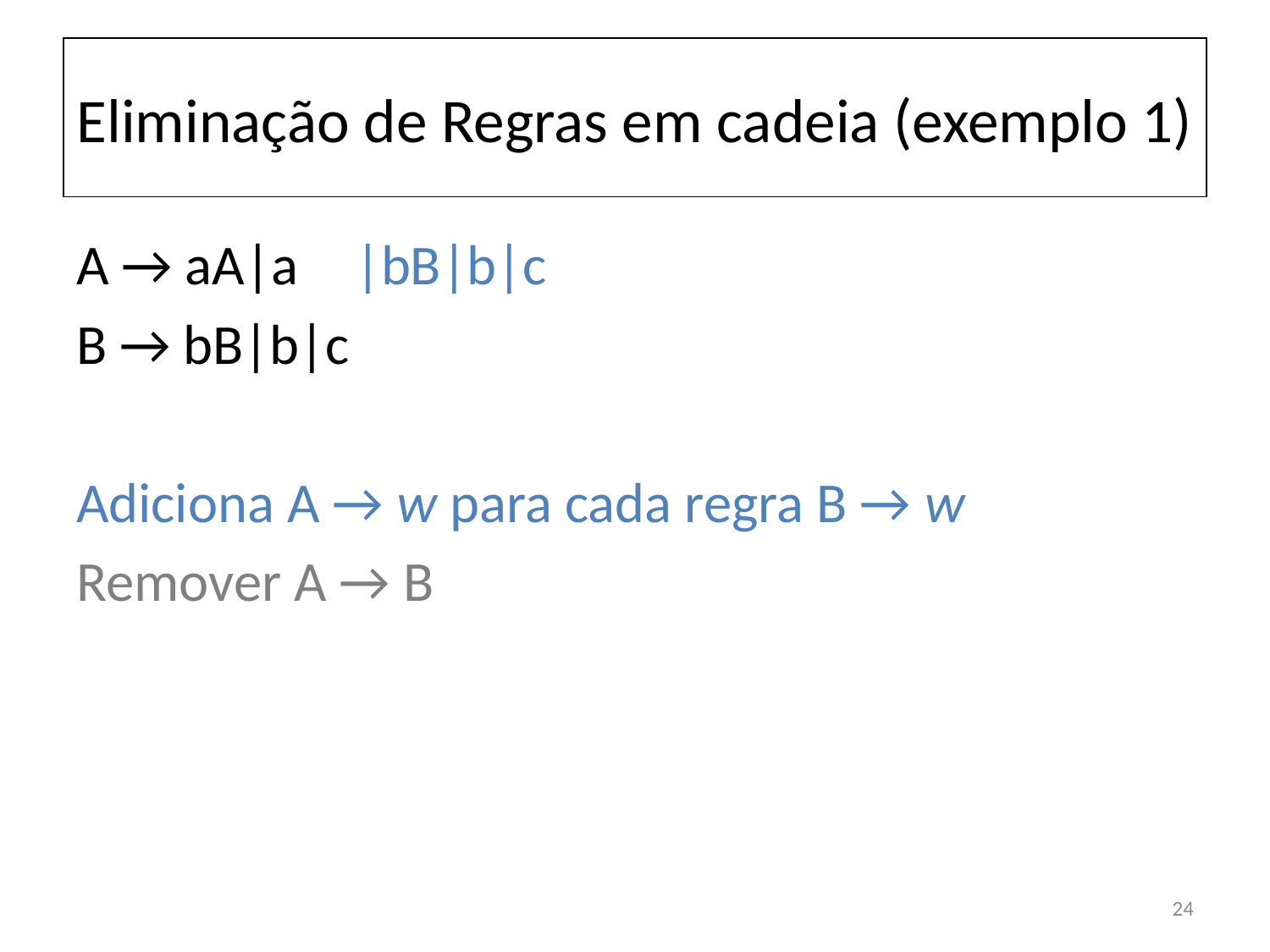

# Eliminação de Regras em cadeia (exemplo 1)
A → aA|a|B|bB|b|c
B → bB|b|c

Adiciona A → w para cada regra B → w
Remover A → B
24